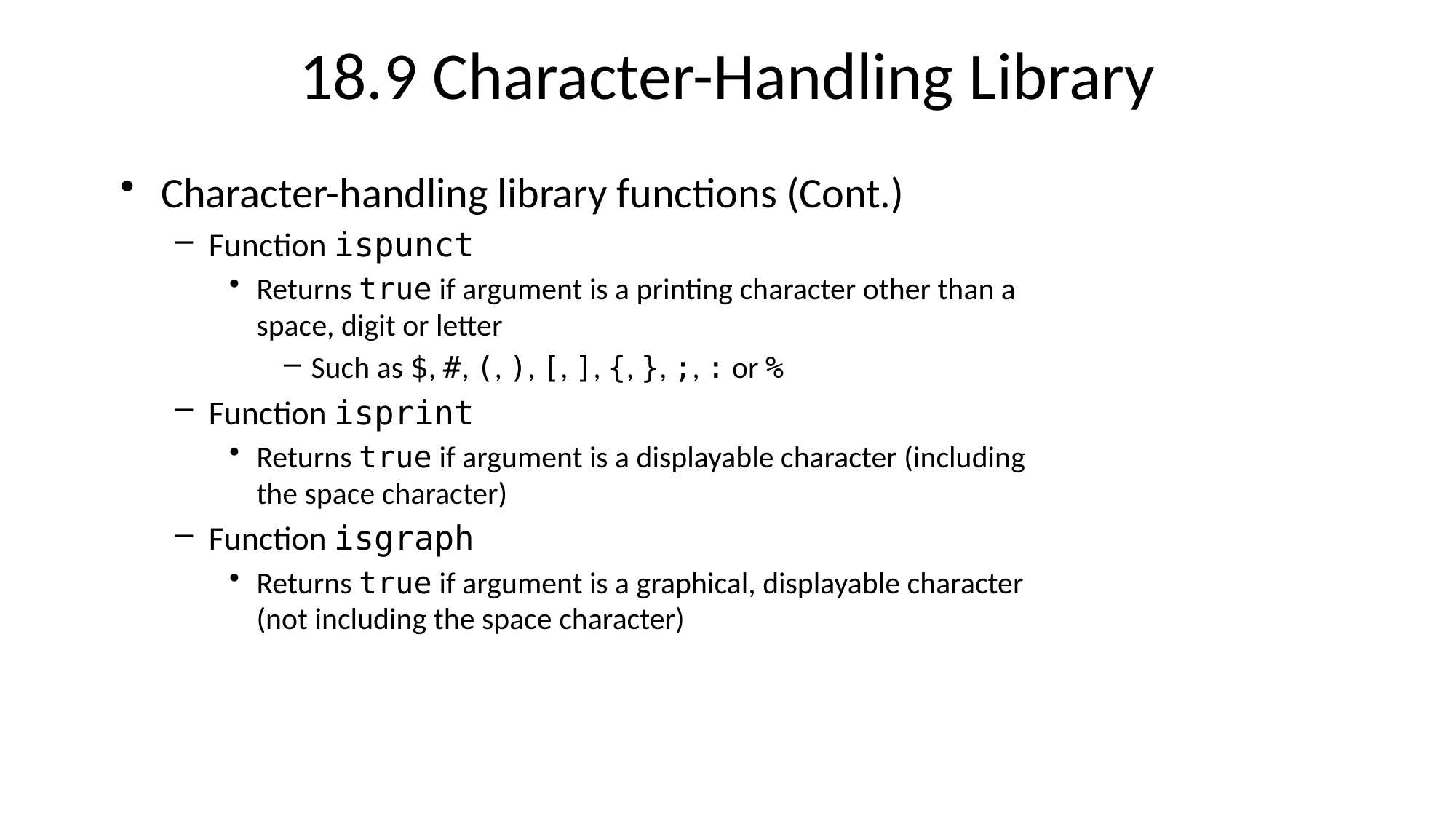

# 18.9 Character-Handling Library
Character-handling library functions (Cont.)
Function ispunct
Returns true if argument is a printing character other than a space, digit or letter
Such as $, #, (, ), [, ], {, }, ;, : or %
Function isprint
Returns true if argument is a displayable character (including the space character)
Function isgraph
Returns true if argument is a graphical, displayable character (not including the space character)